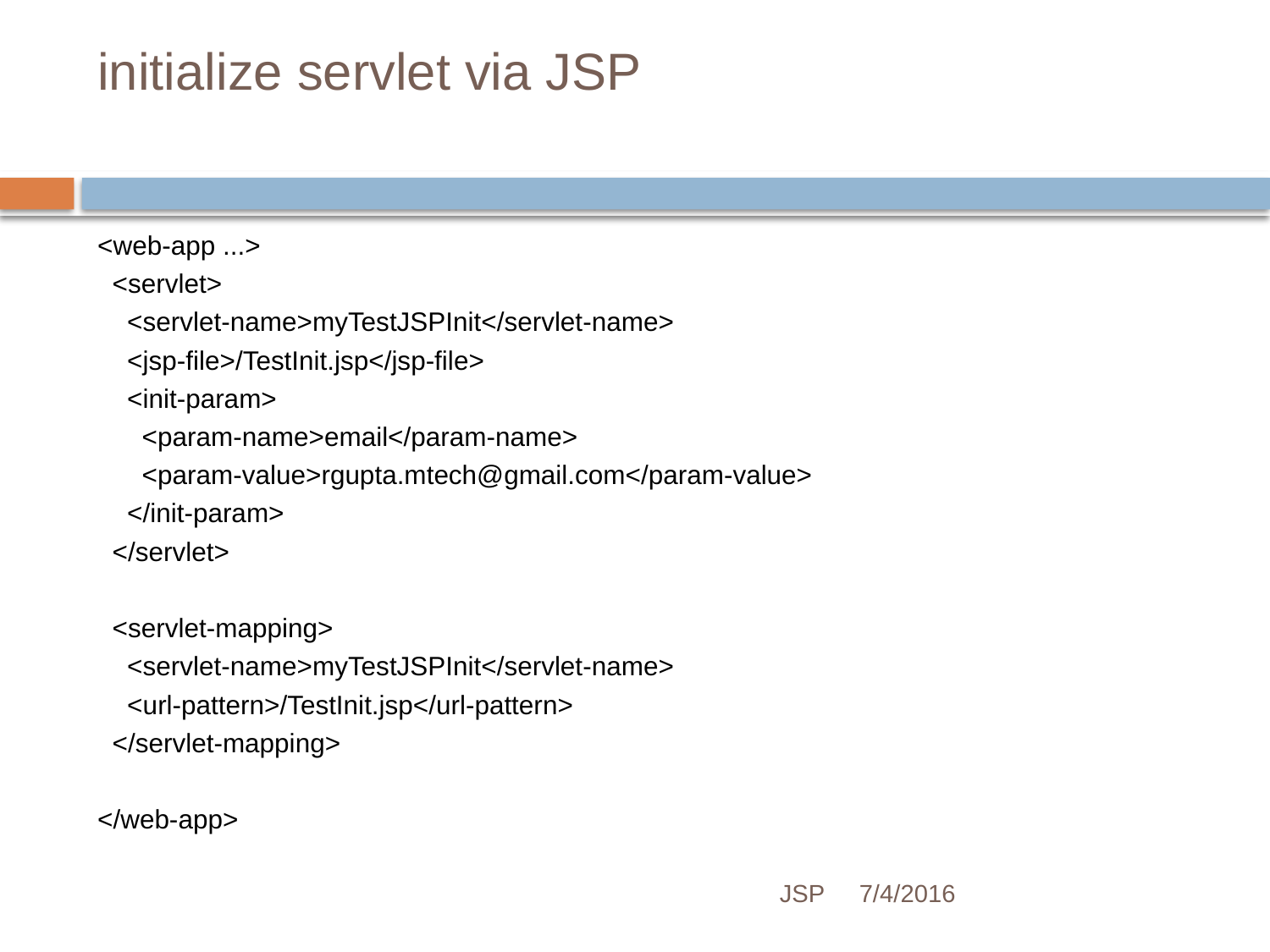

# initialize servlet via JSP
<web-app ...>
  <servlet>
    <servlet-name>myTestJSPInit</servlet-name>
    <jsp-file>/TestInit.jsp</jsp-file>
    <init-param>
      <param-name>email</param-name>
      <param-value>rgupta.mtech@gmail.com</param-value>
    </init-param>
  </servlet>

  <servlet-mapping>
    <servlet-name>myTestJSPInit</servlet-name>
    <url-pattern>/TestInit.jsp</url-pattern>
  </servlet-mapping>

</web-app>

JSP
7/4/2016